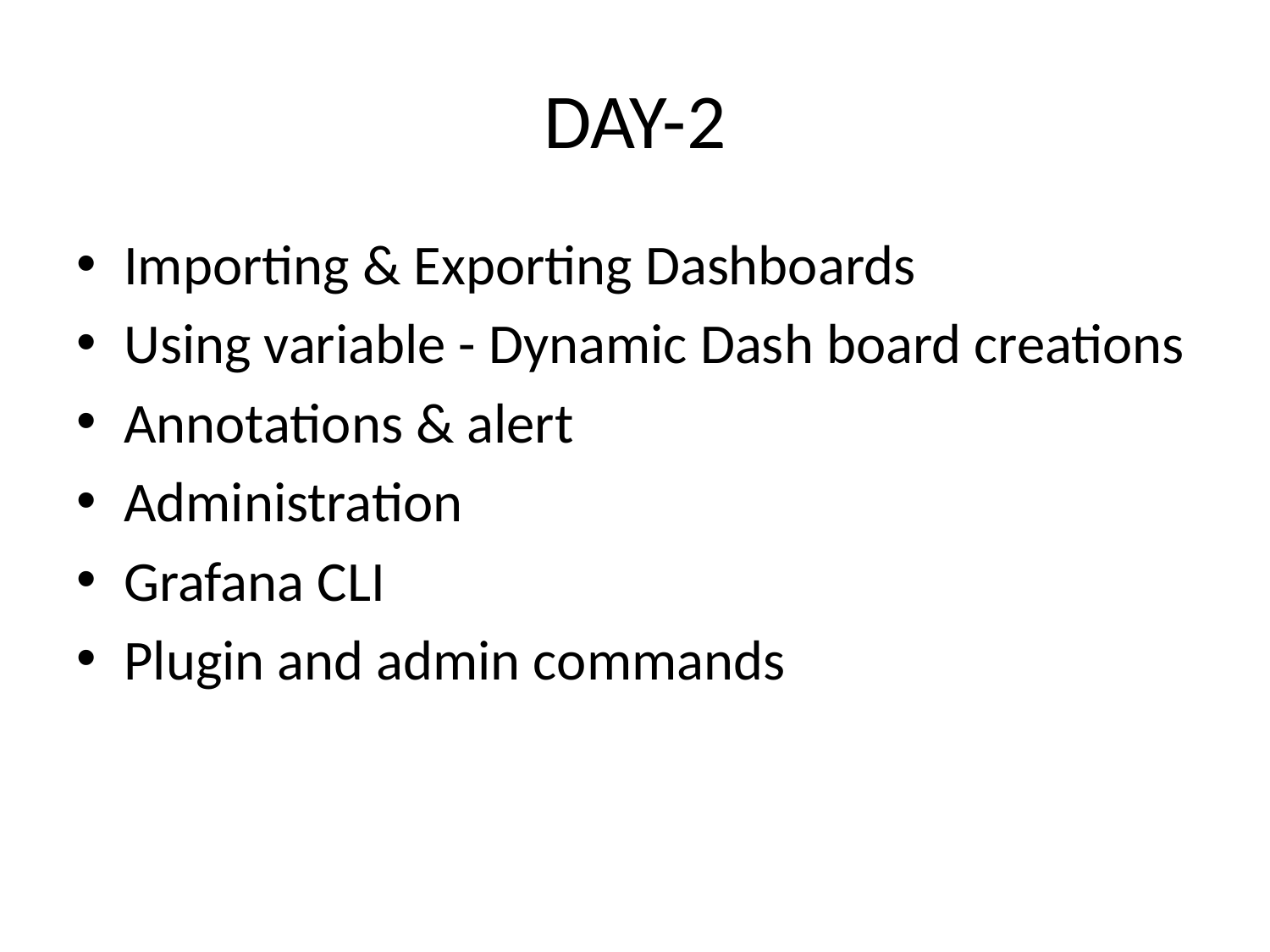

# DAY-2
Importing & Exporting Dashboards
Using variable - Dynamic Dash board creations
Annotations & alert
Administration
Grafana CLI
Plugin and admin commands